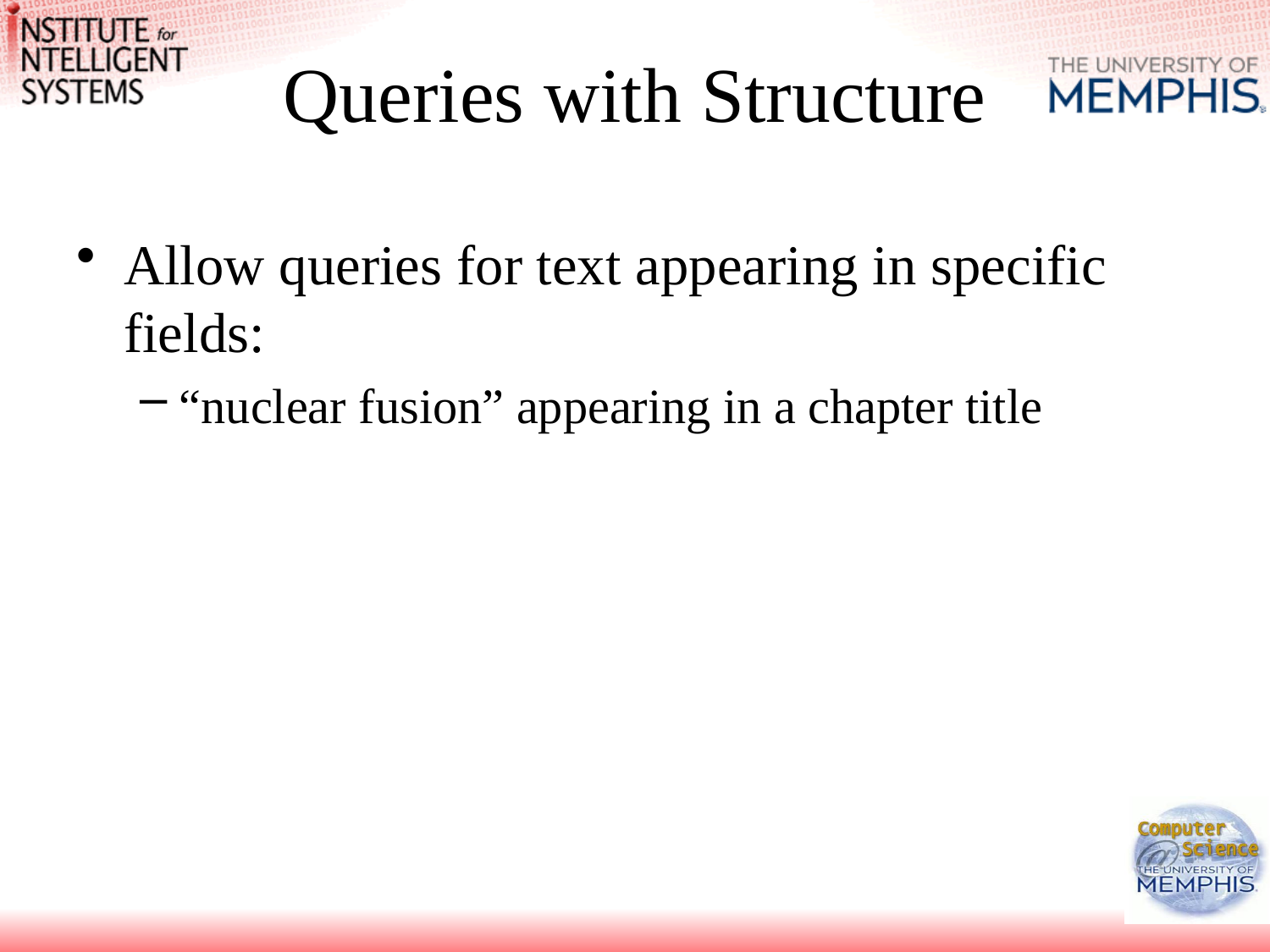

# Queries with Structure
Allow queries for text appearing in specific fields:
“nuclear fusion” appearing in a chapter title